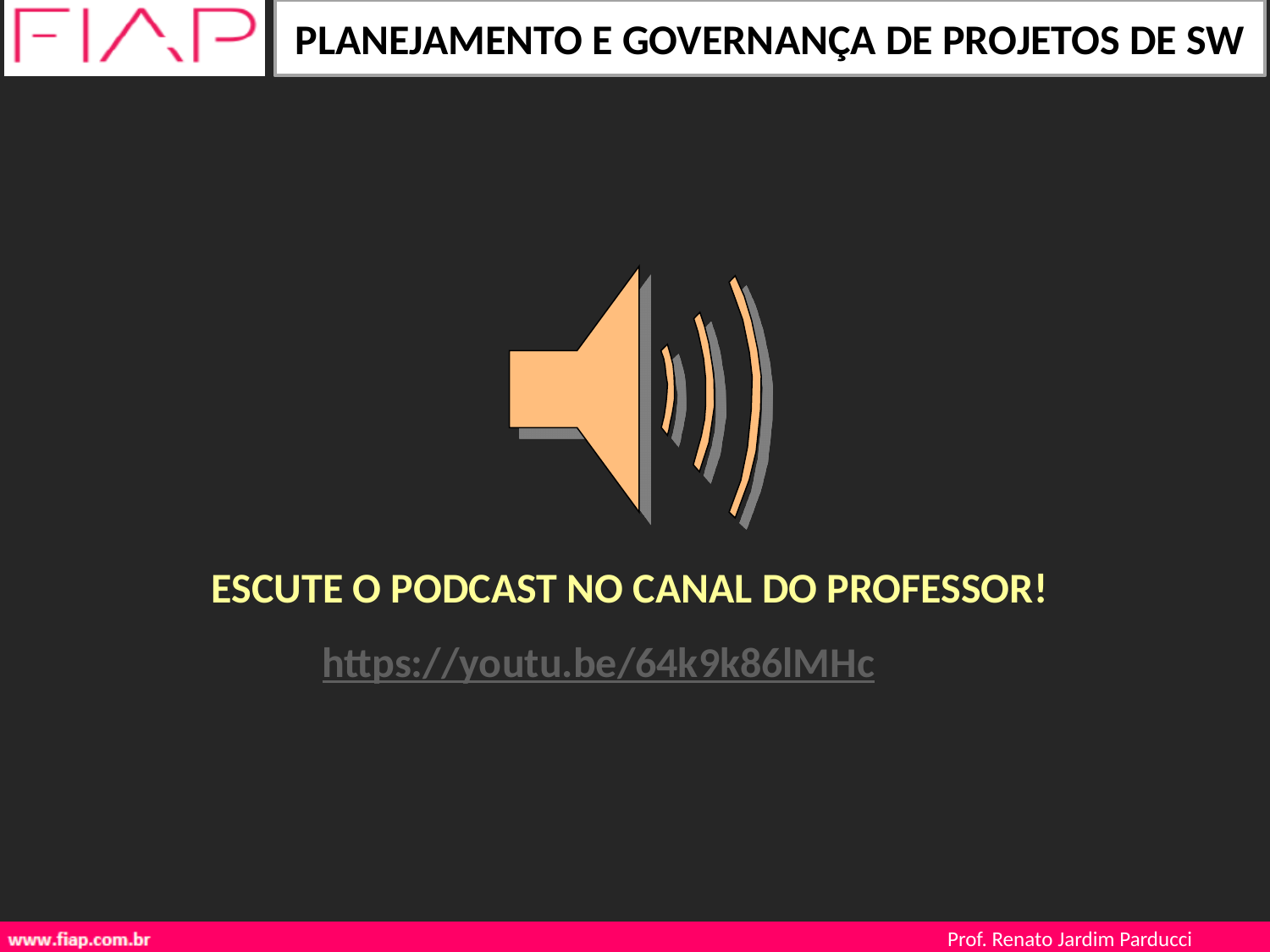

ESCUTE O PODCAST NO CANAL DO PROFESSOR!
https://youtu.be/64k9k86lMHc